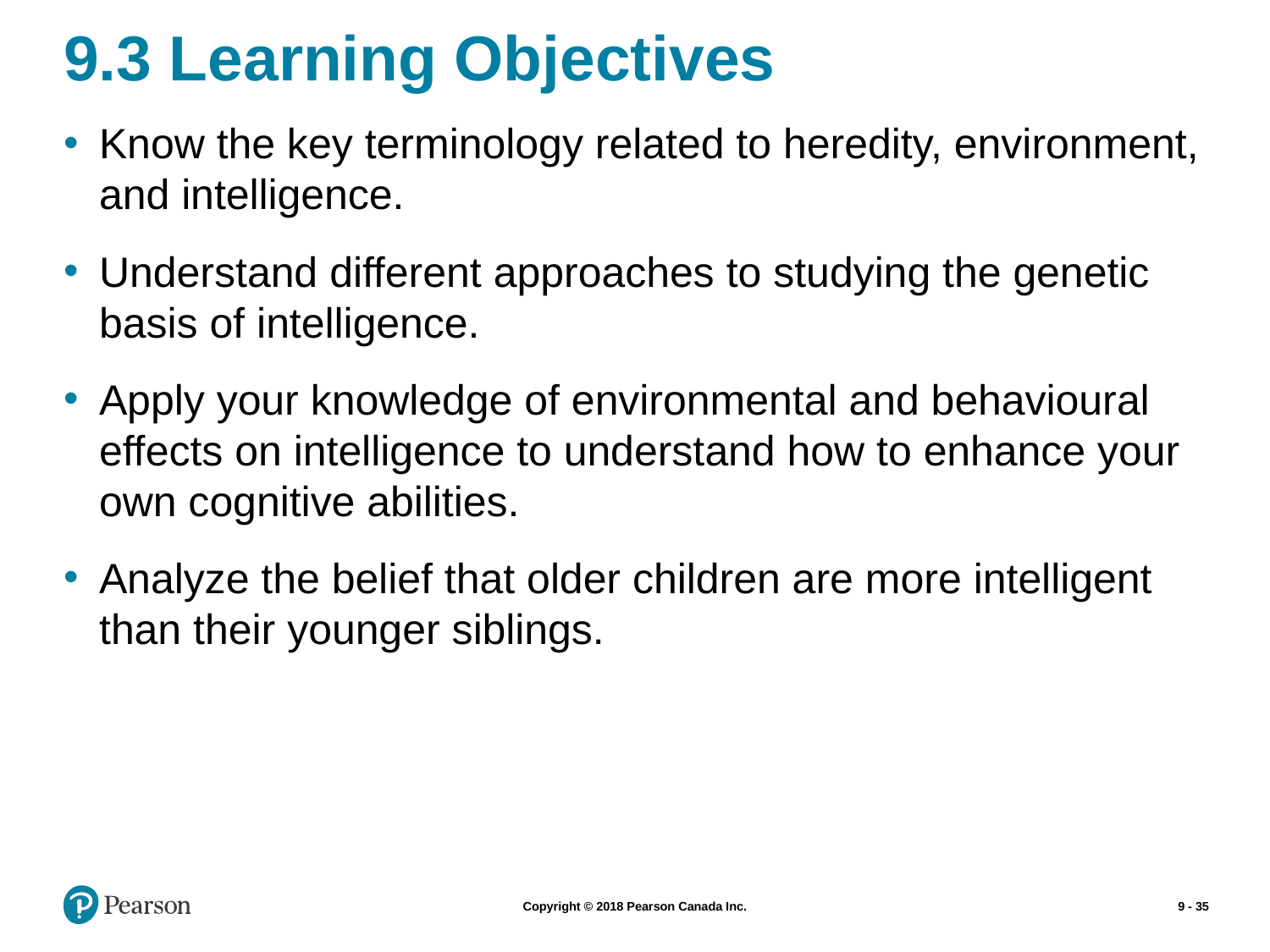

# 9.3 Learning Objectives
Know the key terminology related to heredity, environment, and intelligence.
Understand different approaches to studying the genetic basis of intelligence.
Apply your knowledge of environmental and behavioural effects on intelligence to understand how to enhance your own cognitive abilities.
Analyze the belief that older children are more intelligent than their younger siblings.